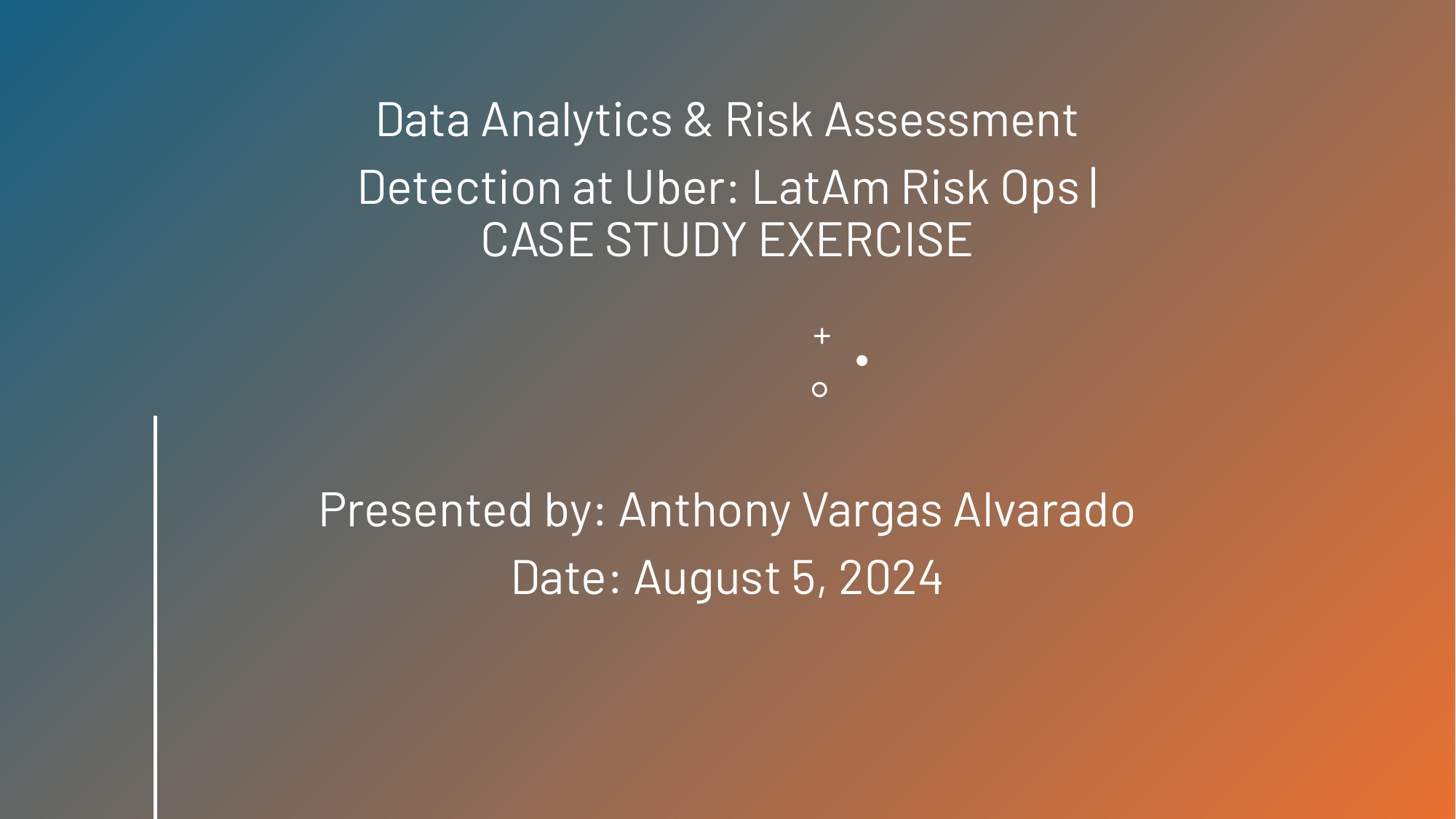

Data Analytics & Risk Assessment
Detection at Uber: LatAm Risk Ops | CASE STUDY EXERCISE

Presented by: Anthony Vargas Alvarado
Date: August 5, 2024